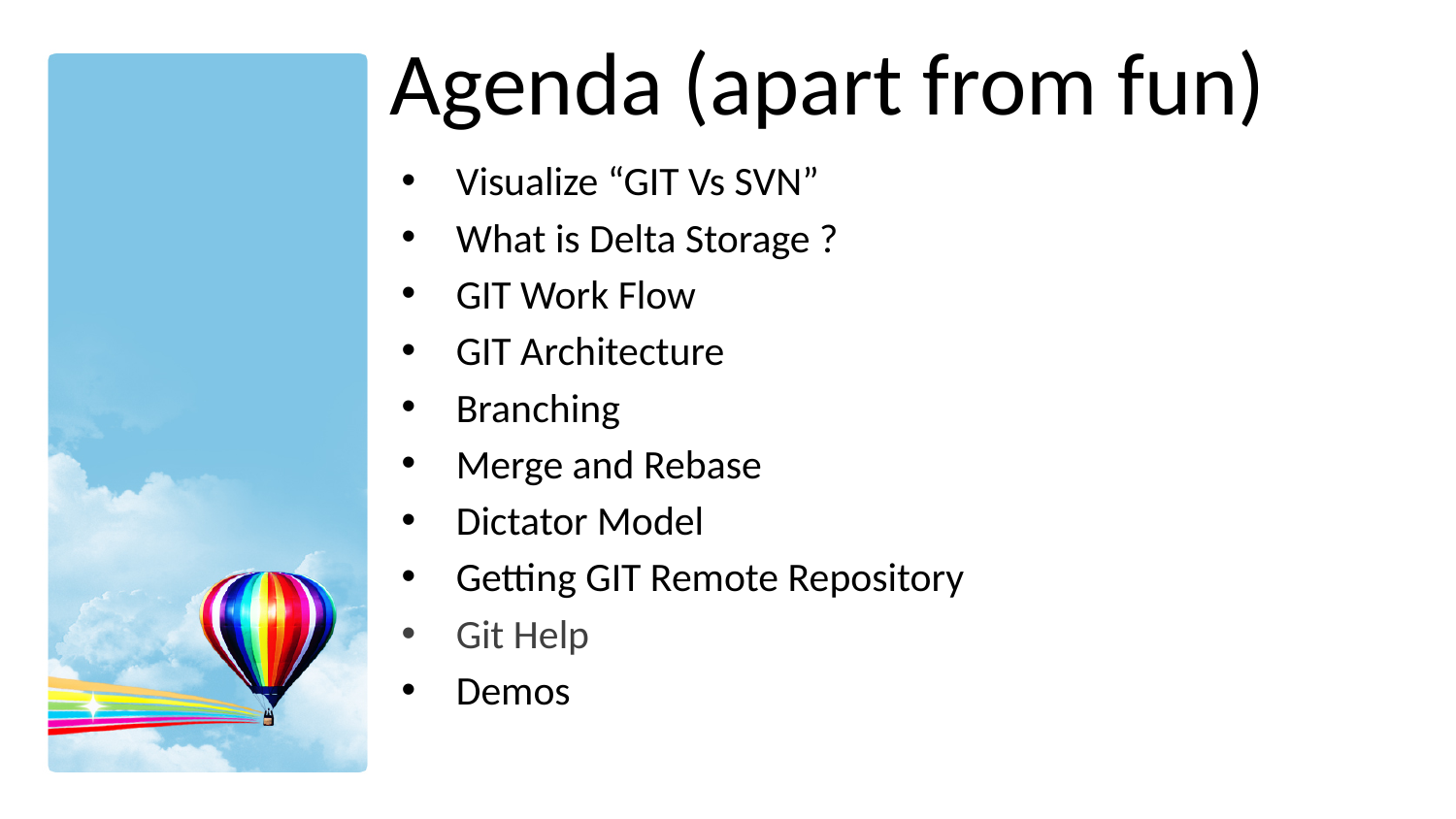

# Agenda (apart from fun)
Visualize “GIT Vs SVN”
What is Delta Storage ?
GIT Work Flow
GIT Architecture
Branching
Merge and Rebase
Dictator Model
Getting GIT Remote Repository
Git Help
Demos